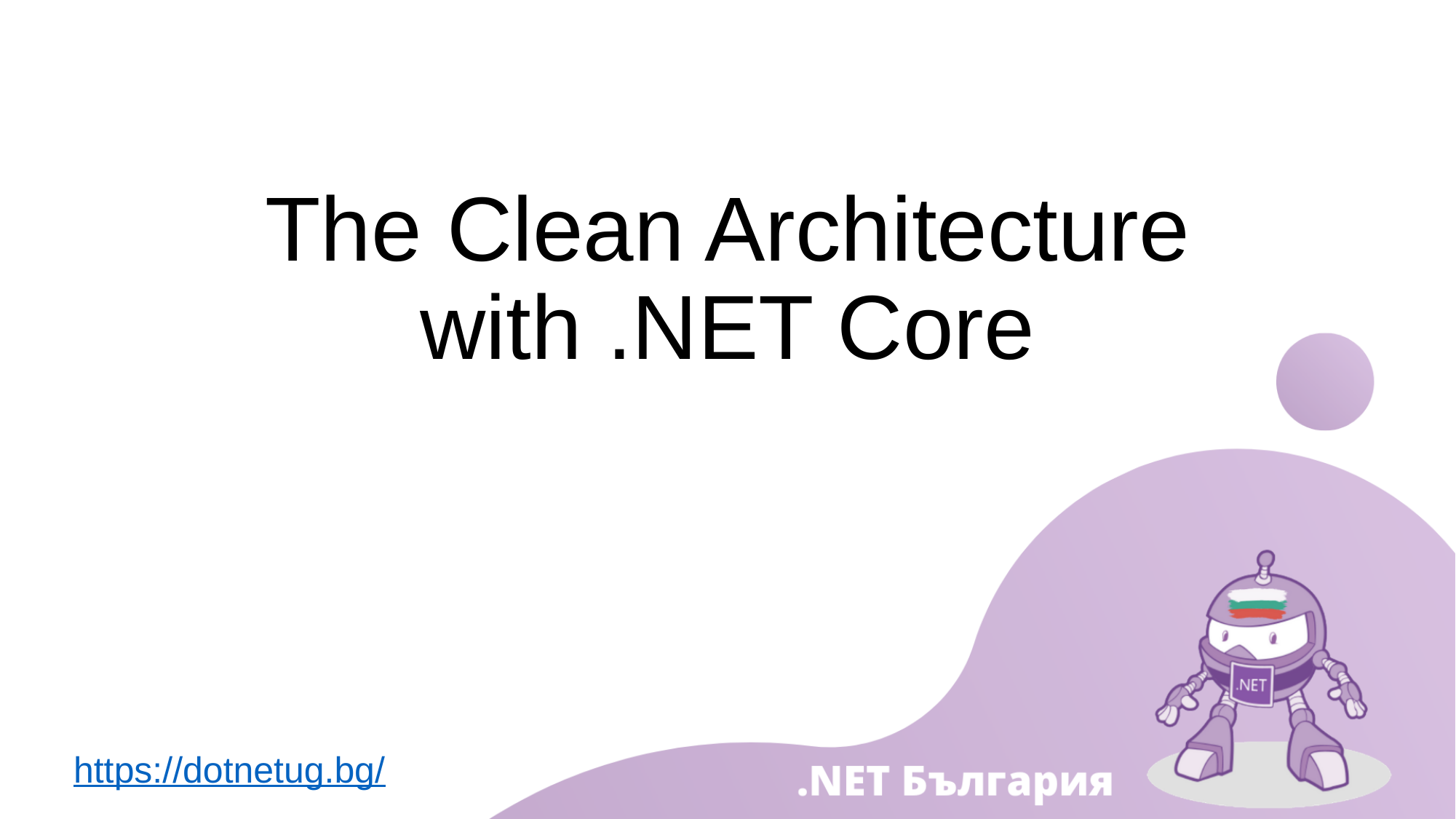

# The Clean Architecture with .NET Core

https://dotnetug.bg/